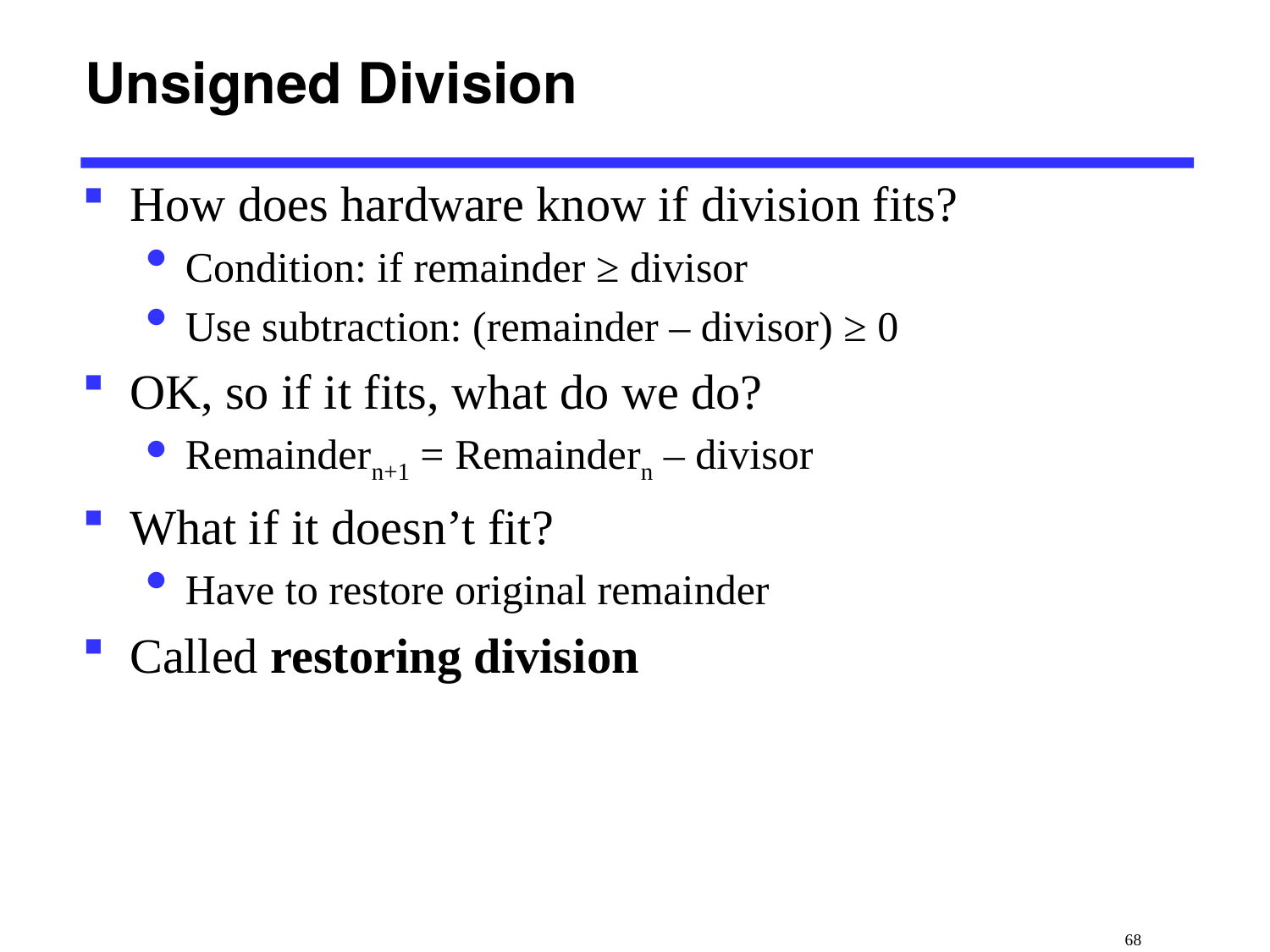

# Unsigned Division
How does hardware know if division fits?
Condition: if remainder ≥ divisor
Use subtraction: (remainder – divisor) ≥ 0
OK, so if it fits, what do we do?
Remaindern+1 = Remaindern – divisor
What if it doesn’t fit?
Have to restore original remainder
Called restoring division
                           68